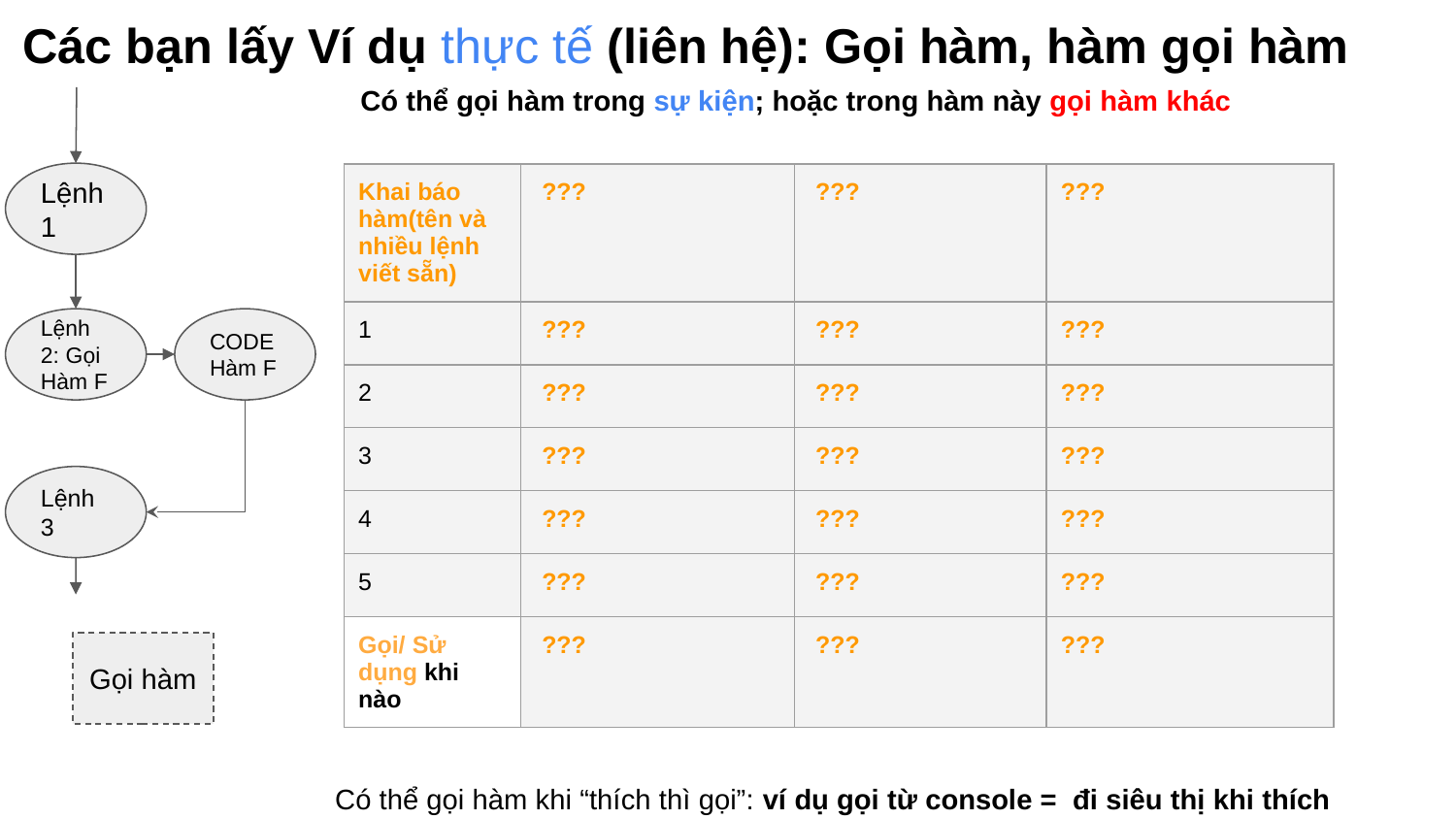

# Các bạn lấy Ví dụ thực tế (liên hệ): Gọi hàm, hàm gọi hàm
Có thể gọi hàm trong sự kiện; hoặc trong hàm này gọi hàm khác
Lệnh 1
| Khai báo hàm(tên và nhiều lệnh viết sẵn) | ??? | ??? | ??? |
| --- | --- | --- | --- |
| 1 | ??? | ??? | ??? |
| 2 | ??? | ??? | ??? |
| 3 | ??? | ??? | ??? |
| 4 | ??? | ??? | ??? |
| 5 | ??? | ??? | ??? |
| Gọi/ Sử dụng khi nào | ??? | ??? | ??? |
Lệnh 2: Gọi Hàm F
CODE Hàm F
Lệnh 3
Gọi hàm
Có thể gọi hàm khi “thích thì gọi”: ví dụ gọi từ console =  đi siêu thị khi thích